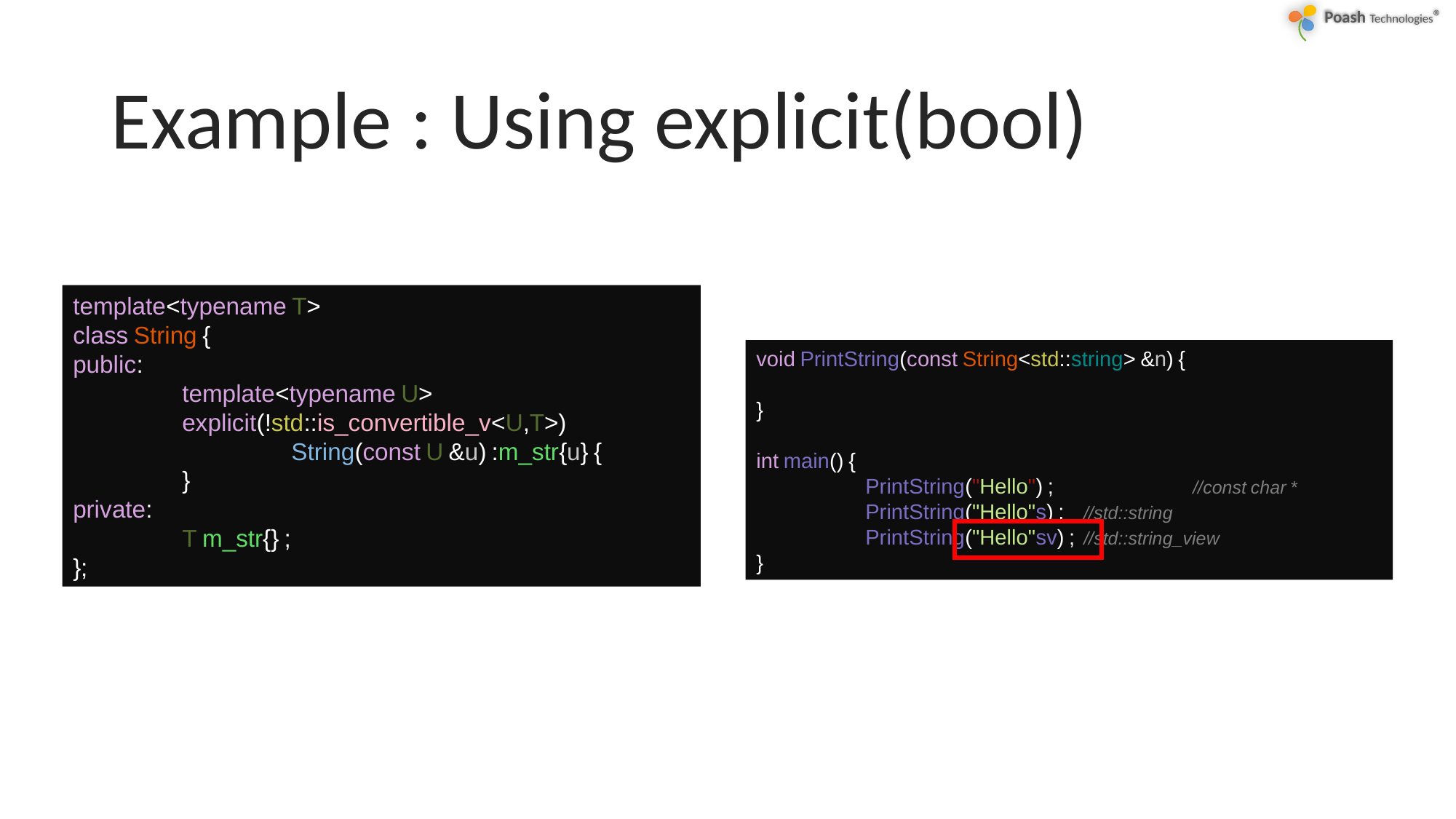

# Example : Using explicit(bool)
template<typename T>
class String {
public:
	template<typename U>
	explicit(!std::is_convertible_v<U,T>)
		String(const U &u) :m_str{u} {
	}
private:
	T m_str{} ;
};
void PrintString(const String<std::string> &n) {

}

int main() {
	PrintString("Hello") ;		//const char *
	PrintString("Hello"s) ;	//std::string
	PrintString("Hello"sv) ;	//std::string_view
}